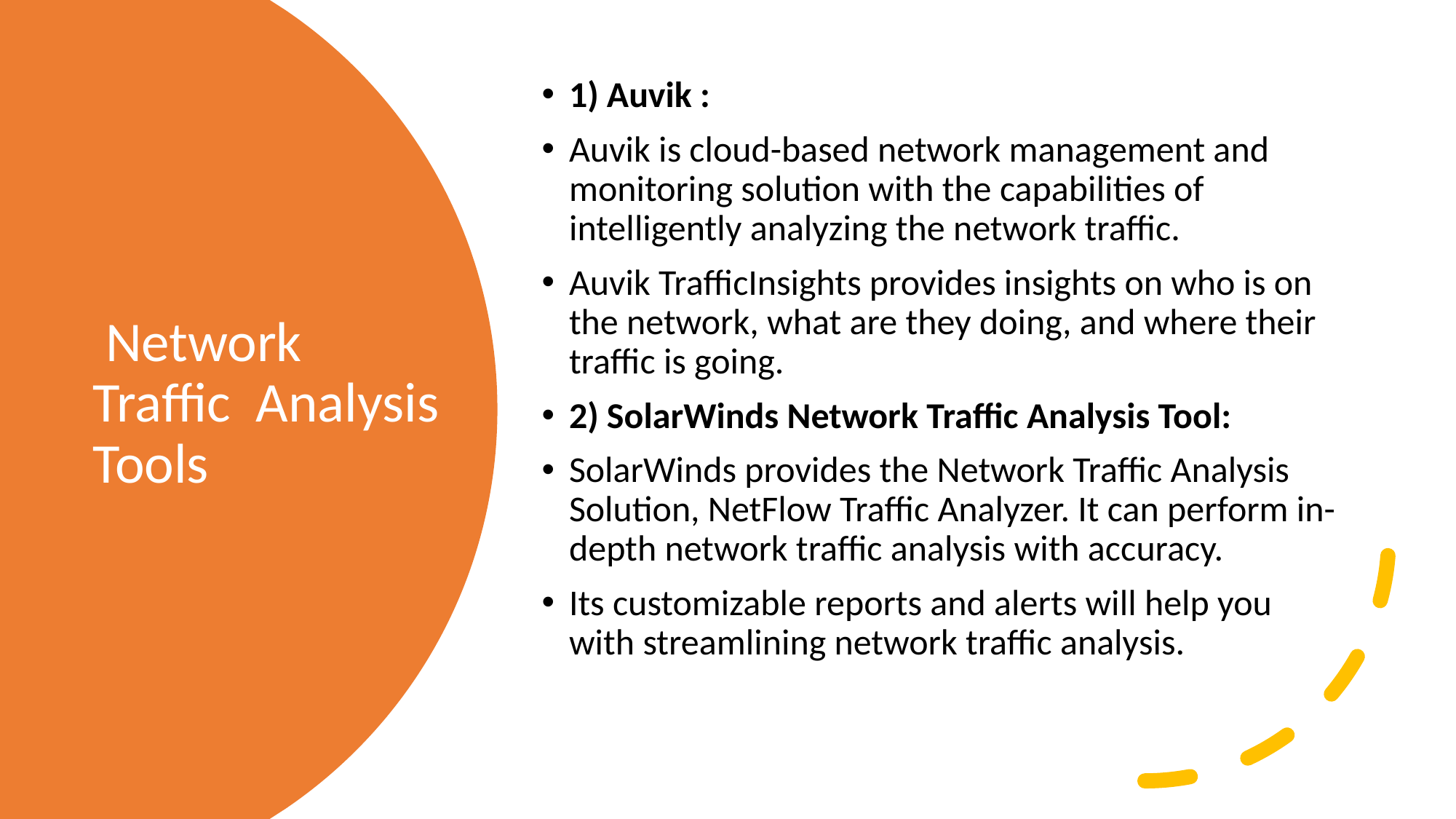

1) Auvik :
Auvik is cloud-based network management and monitoring solution with the capabilities of intelligently analyzing the network traffic.
Auvik TrafficInsights provides insights on who is on the network, what are they doing, and where their traffic is going.
2) SolarWinds Network Traffic Analysis Tool:
SolarWinds provides the Network Traffic Analysis Solution, NetFlow Traffic Analyzer. It can perform in-depth network traffic analysis with accuracy.
Its customizable reports and alerts will help you with streamlining network traffic analysis.

# Network Traffic  Analysis Tools